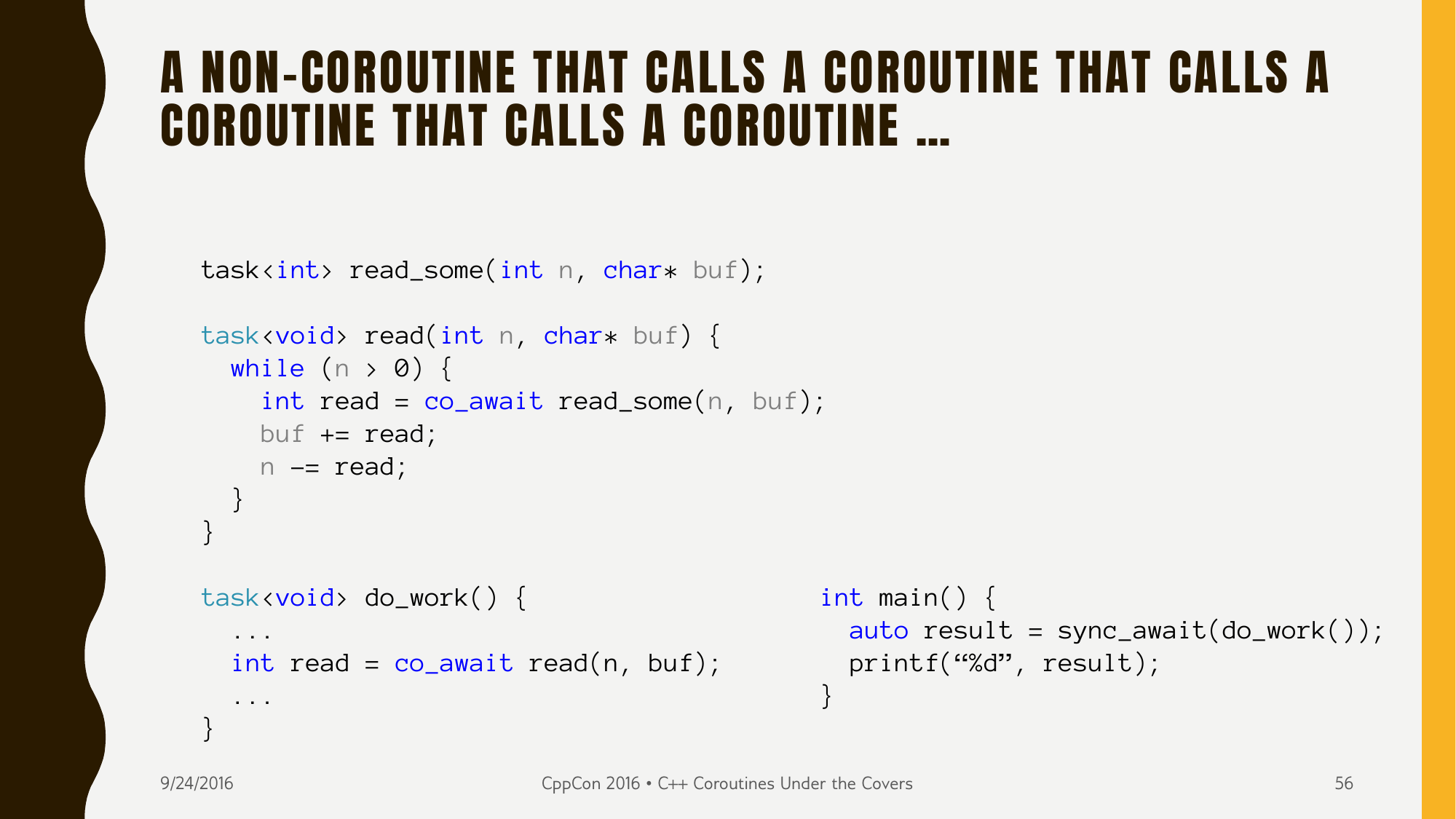

# A non-coroutine that calls a Coroutine that calls a coroutine that calls a coroutine …
task<int> read_some(int n, char* buf);

task<void> read(int n, char* buf) {
  while (n > 0) {
    int read = co_await read_some(n, buf);
    buf += read;
    n -= read;
  }
}

task<void> do_work() {
  ...
  int read = co_await read(n, buf);
  ...
}
int main() {
  auto result = sync_await(do_work());
  printf(“%d”, result);
}
9/24/2016
CppCon 2016 • C++ Coroutines Under the Covers
56